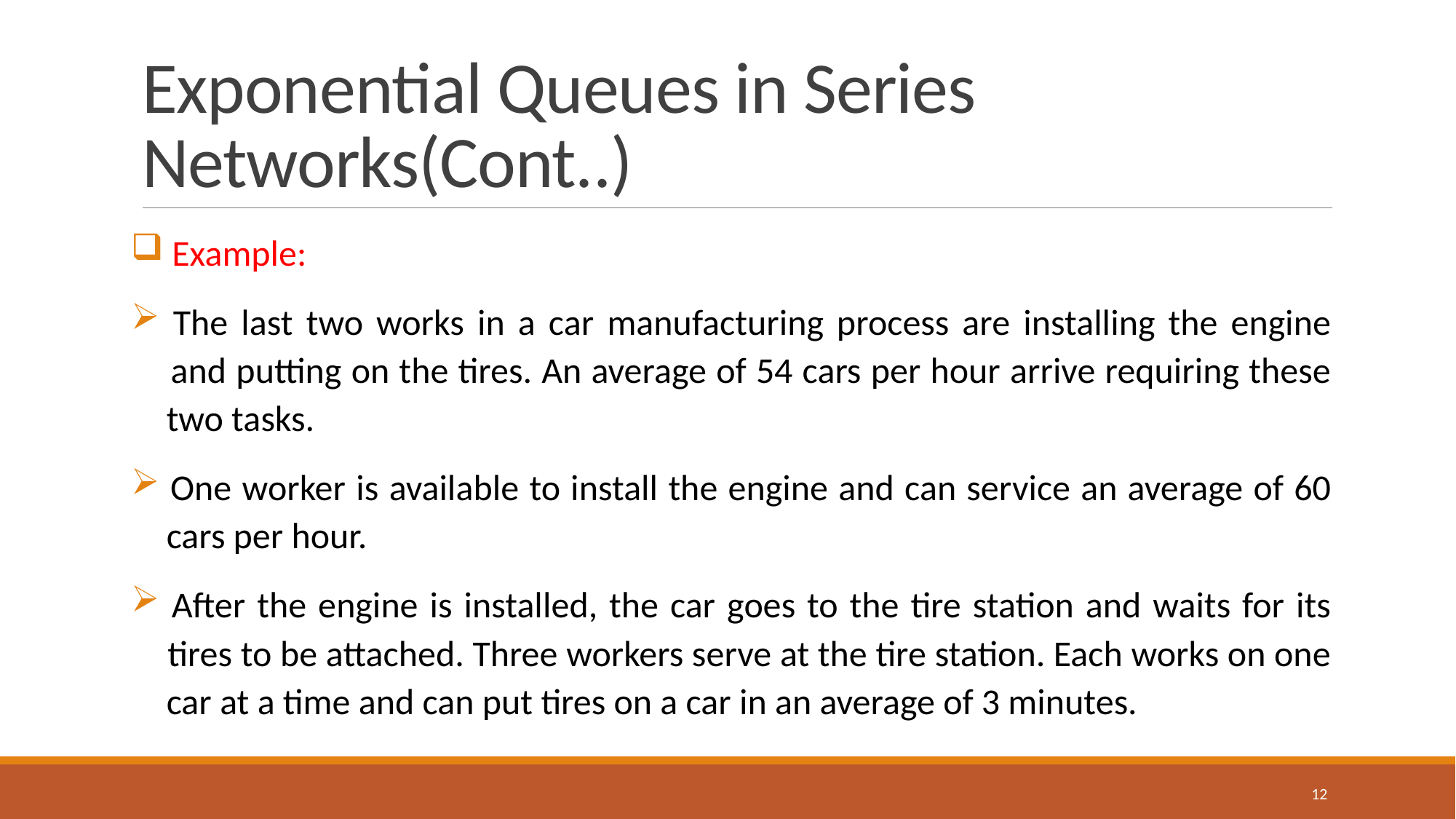

# Exponential Queues in Series Networks(Cont..)
 Example:
 The last two works in a car manufacturing process are installing the engine
   and putting on the tires. An average of 54 cars per hour arrive requiring these
   two tasks.
 One worker is available to install the engine and can service an average of 60
   cars per hour.
 After the engine is installed, the car goes to the tire station and waits for its
   tires to be attached. Three workers serve at the tire station. Each works on one
   car at a time and can put tires on a car in an average of 3 minutes.

12